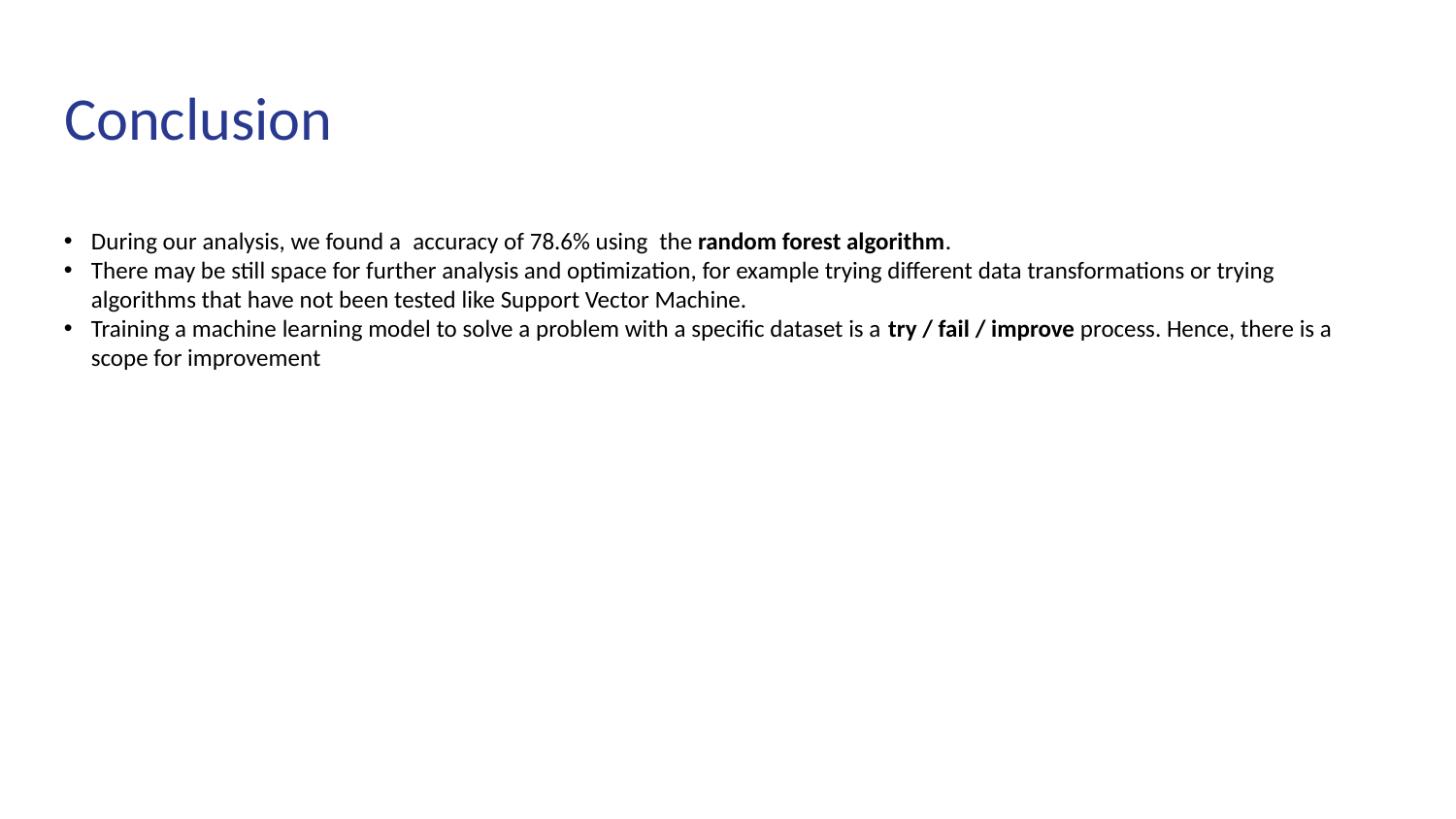

# Conclusion

During our analysis, we found a  accuracy of 78.6% using  the random forest algorithm.
There may be still space for further analysis and optimization, for example trying different data transformations or trying algorithms that have not been tested like Support Vector Machine.
Training a machine learning model to solve a problem with a specific dataset is a try / fail / improve process. Hence, there is a scope for improvement